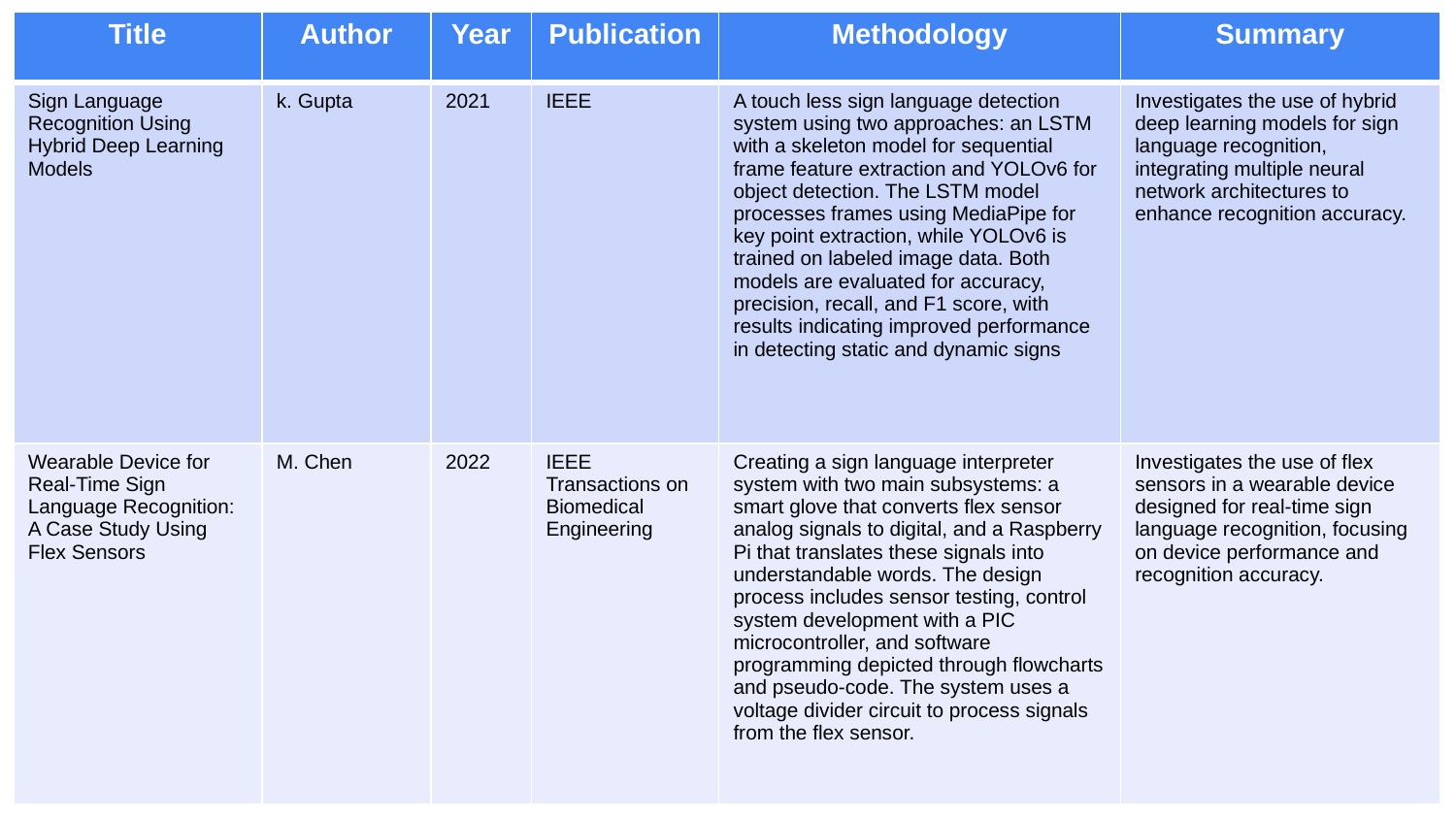

| Title | Author | Year | Publication | Methodology | Summary |
| --- | --- | --- | --- | --- | --- |
| Sign Language Recognition Using Hybrid Deep Learning Models | k. Gupta | 2021 | IEEE | A touch less sign language detection system using two approaches: an LSTM with a skeleton model for sequential frame feature extraction and YOLOv6 for object detection. The LSTM model processes frames using MediaPipe for key point extraction, while YOLOv6 is trained on labeled image data. Both models are evaluated for accuracy, precision, recall, and F1 score, with results indicating improved performance in detecting static and dynamic signs | Investigates the use of hybrid deep learning models for sign language recognition, integrating multiple neural network architectures to enhance recognition accuracy. |
| Wearable Device for Real-Time Sign Language Recognition: A Case Study Using Flex Sensors | M. Chen | 2022 | IEEE Transactions on Biomedical Engineering | Creating a sign language interpreter system with two main subsystems: a smart glove that converts flex sensor analog signals to digital, and a Raspberry Pi that translates these signals into understandable words. The design process includes sensor testing, control system development with a PIC microcontroller, and software programming depicted through flowcharts and pseudo-code. The system uses a voltage divider circuit to process signals from the flex sensor. | Investigates the use of flex sensors in a wearable device designed for real-time sign language recognition, focusing on device performance and recognition accuracy. |